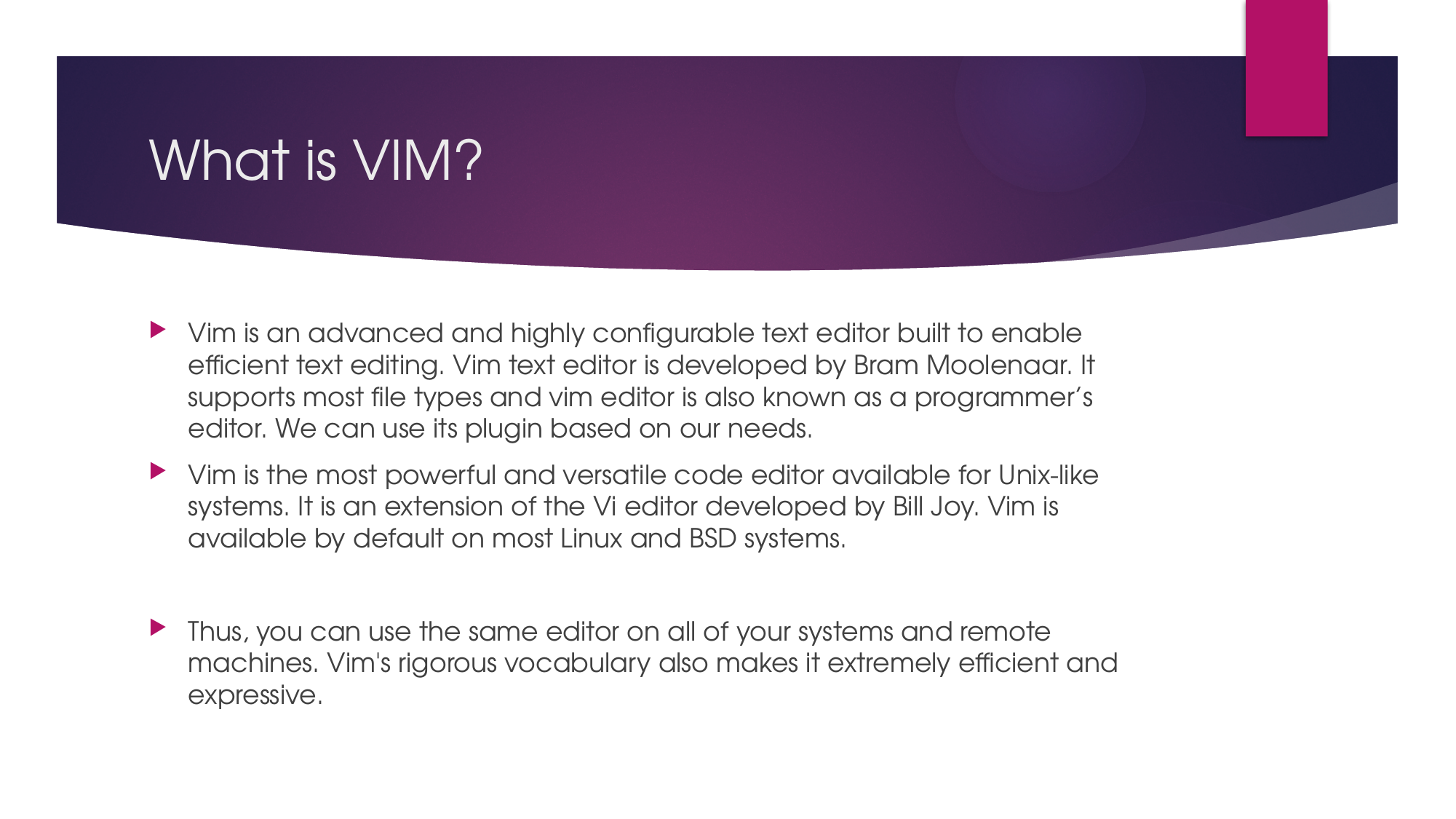

# What is VIM?
Vim is an advanced and highly configurable text editor built to enable efficient text editing. Vim text editor is developed by Bram Moolenaar. It supports most file types and vim editor is also known as a programmer’s editor. We can use its plugin based on our needs.
Vim is the most powerful and versatile code editor available for Unix-like systems. It is an extension of the Vi editor developed by Bill Joy. Vim is available by default on most Linux and BSD systems.

Thus, you can use the same editor on all of your systems and remote machines. Vim's rigorous vocabulary also makes it extremely efficient and expressive.